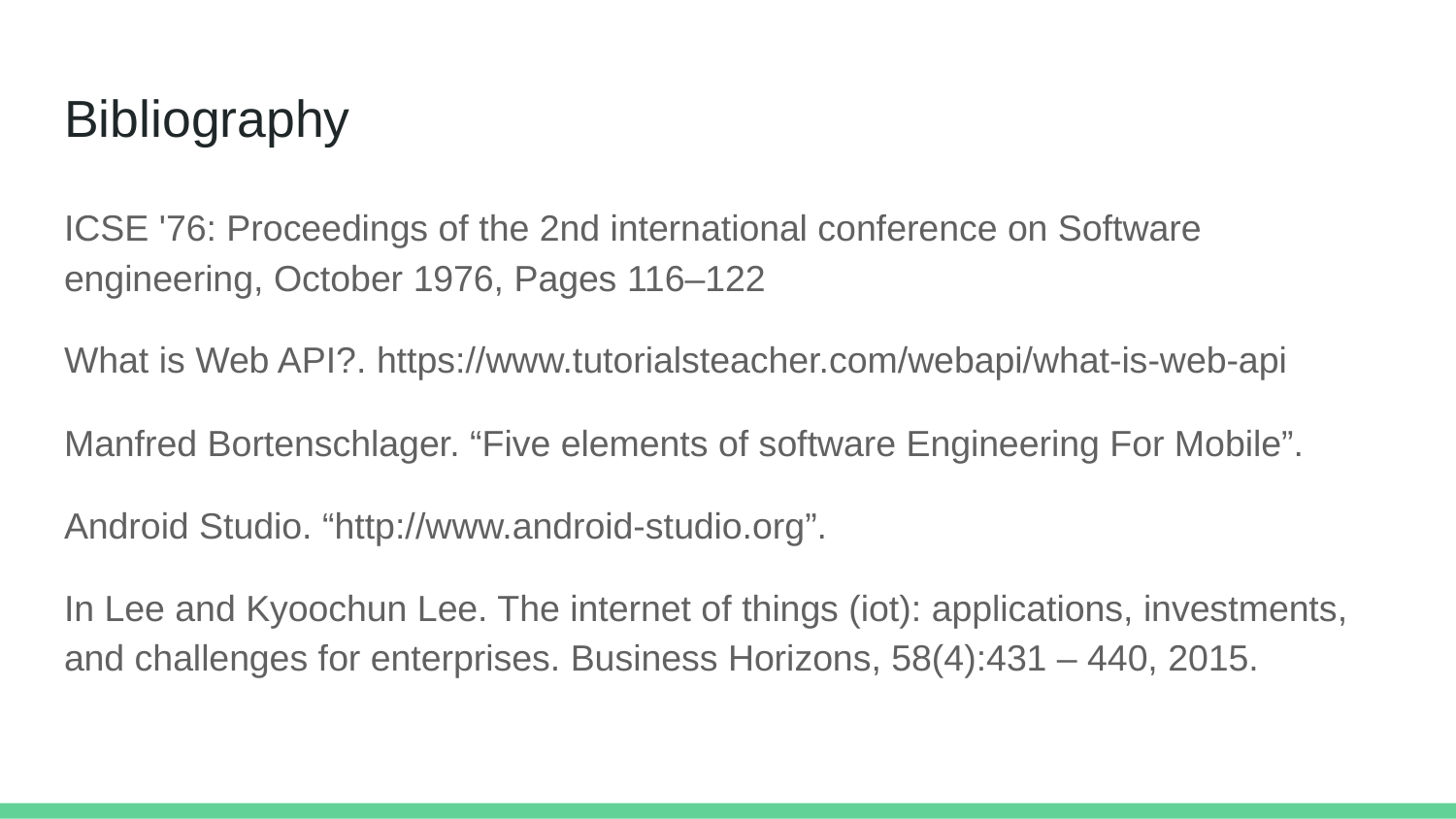

# Bibliography
ICSE '76: Proceedings of the 2nd international conference on Software engineering, October 1976, Pages 116–122
What is Web API?. https://www.tutorialsteacher.com/webapi/what-is-web-api
Manfred Bortenschlager. “Five elements of software Engineering For Mobile”.
Android Studio. “http://www.android-studio.org”.
In Lee and Kyoochun Lee. The internet of things (iot): applications, investments, and challenges for enterprises. Business Horizons, 58(4):431 – 440, 2015.